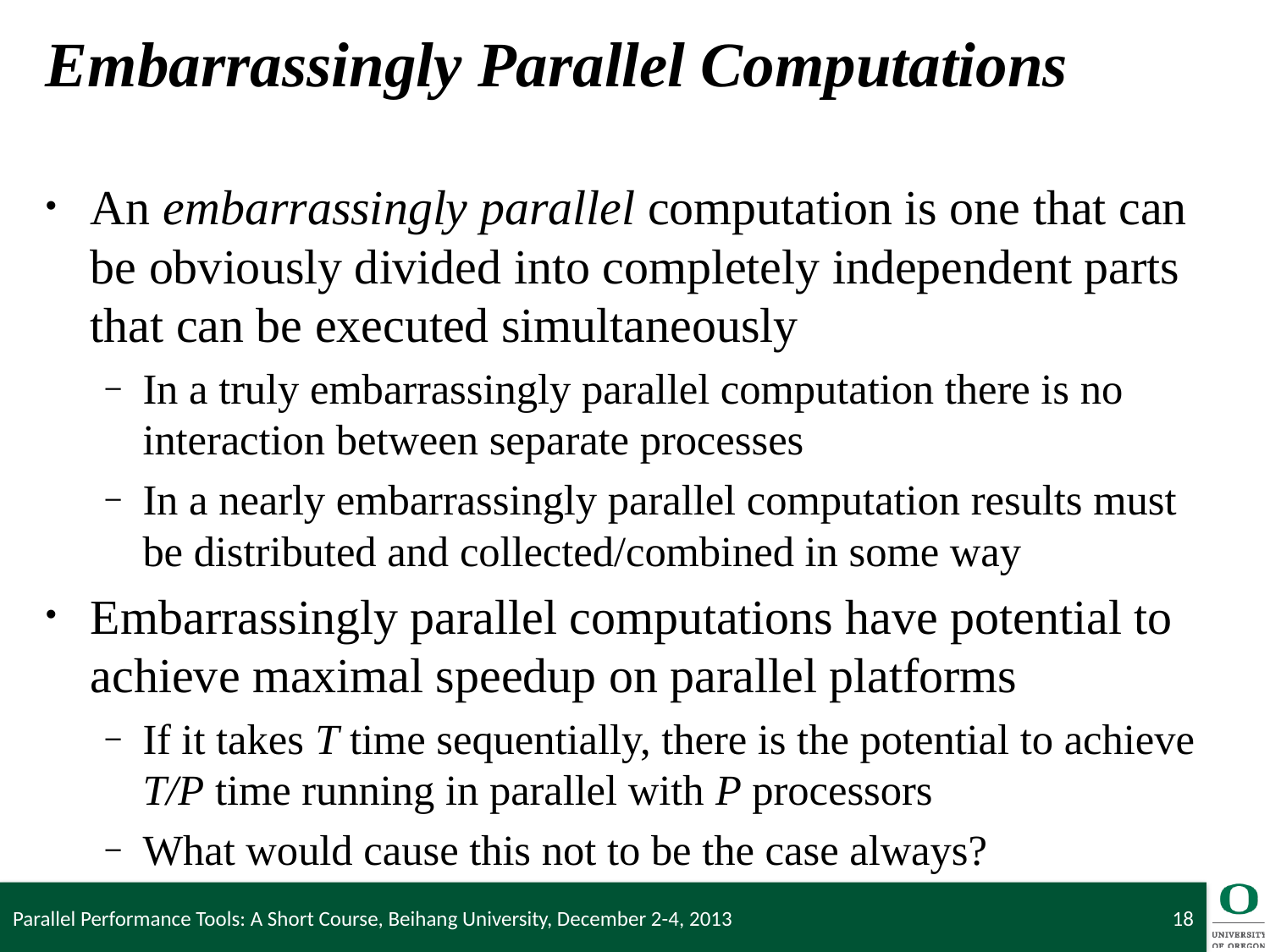

# Embarrassingly Parallel Computations
An embarrassingly parallel computation is one that can be obviously divided into completely independent parts that can be executed simultaneously
In a truly embarrassingly parallel computation there is no interaction between separate processes
In a nearly embarrassingly parallel computation results must be distributed and collected/combined in some way
Embarrassingly parallel computations have potential to achieve maximal speedup on parallel platforms
If it takes T time sequentially, there is the potential to achieve T/P time running in parallel with P processors
What would cause this not to be the case always?
Parallel Performance Tools: A Short Course, Beihang University, December 2-4, 2013
18